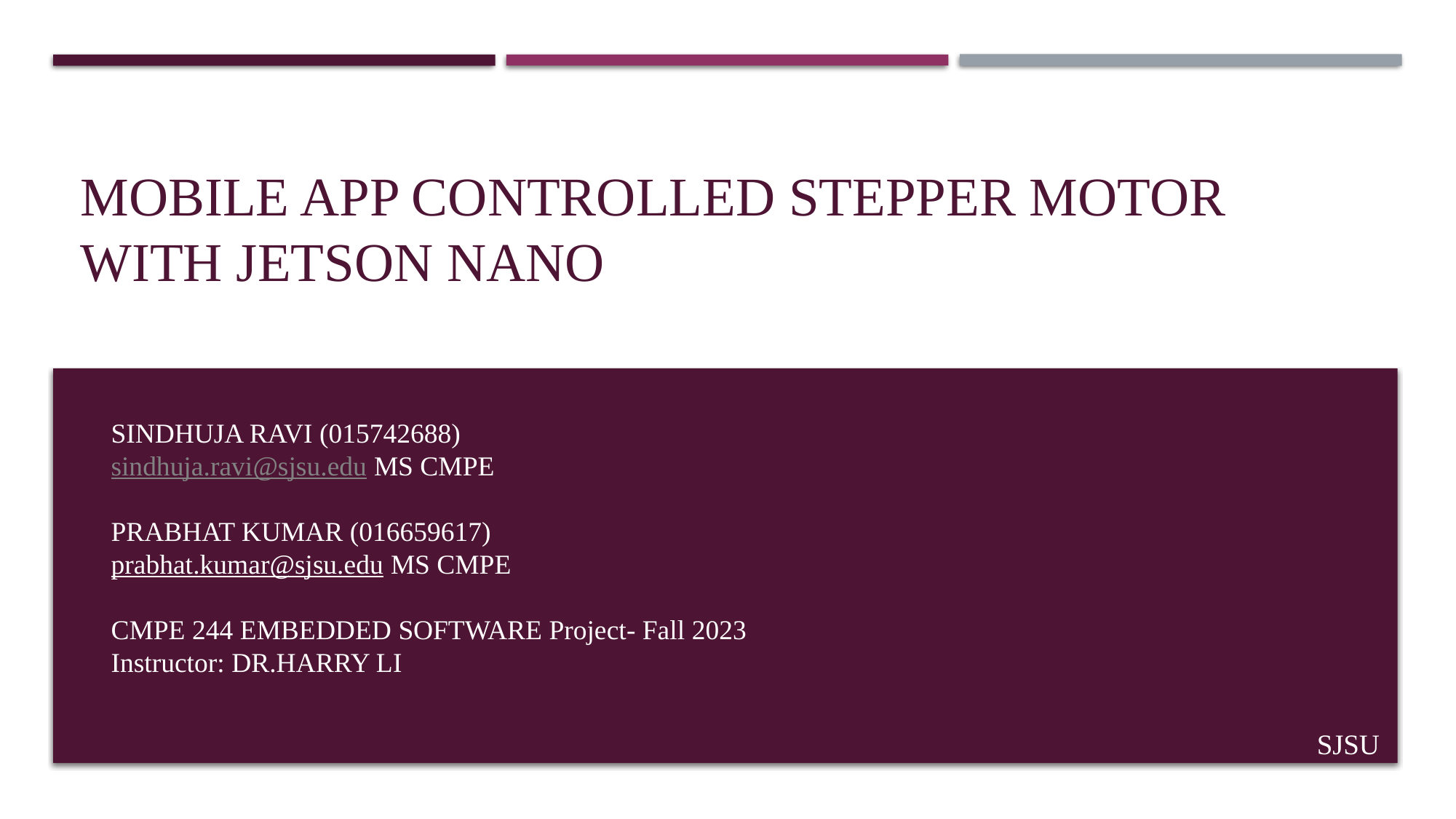

# MOBILE APP CONTROLLED STEPPER MOTOR with JETSON NANO
SINDHUJA RAVI (015742688)
sindhuja.ravi@sjsu.edu MS CMPE
PRABHAT KUMAR (016659617)
prabhat.kumar@sjsu.edu MS CMPE

CMPE 244 EMBEDDED SOFTWARE Project- Fall 2023
Instructor: DR.HARRY LI

SJSU